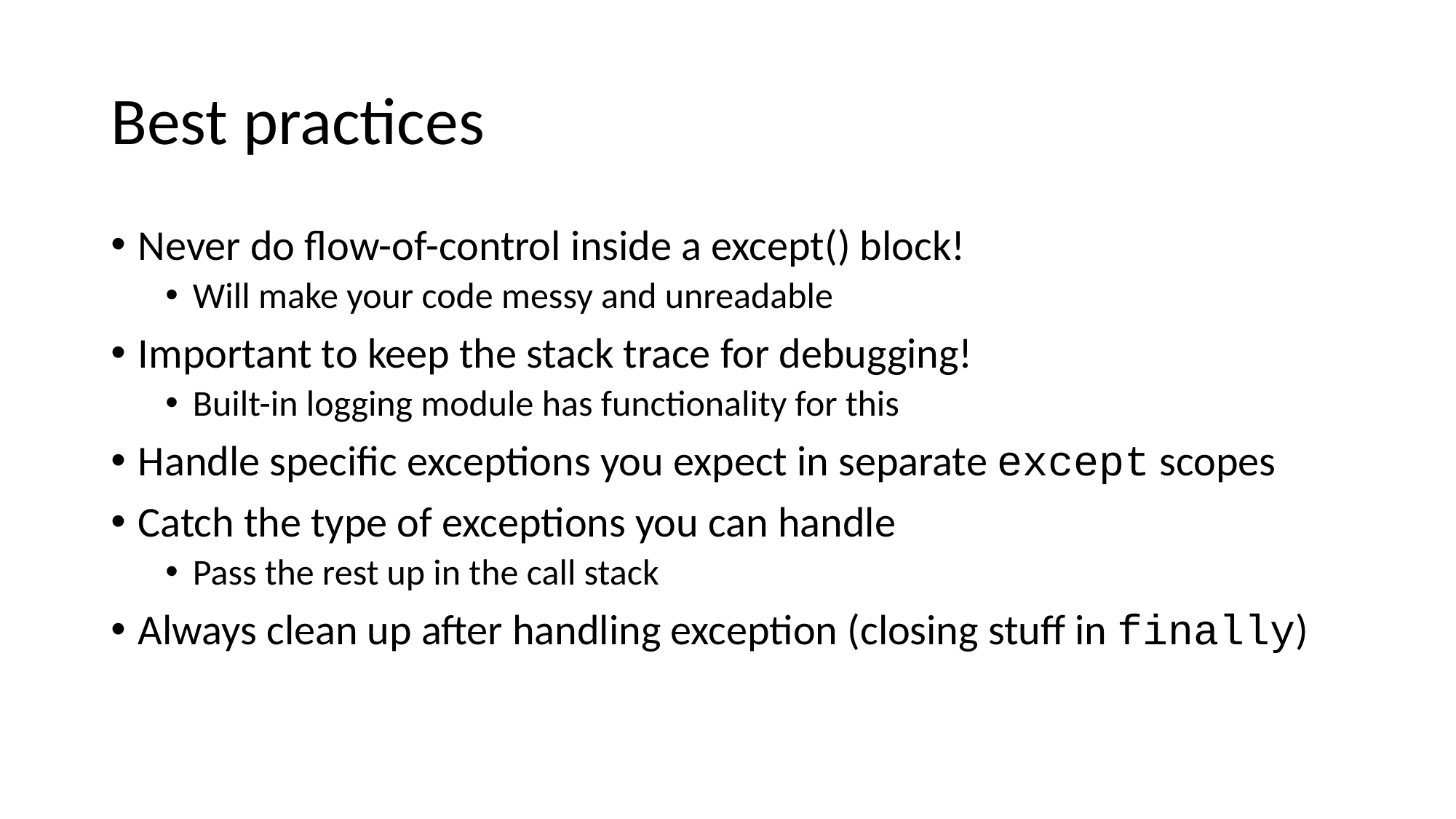

# Best practices
Never do flow-of-control inside a except() block!
Will make your code messy and unreadable
Important to keep the stack trace for debugging!
Built-in logging module has functionality for this
Handle specific exceptions you expect in separate except scopes
Catch the type of exceptions you can handle
Pass the rest up in the call stack
Always clean up after handling exception (closing stuff in finally)